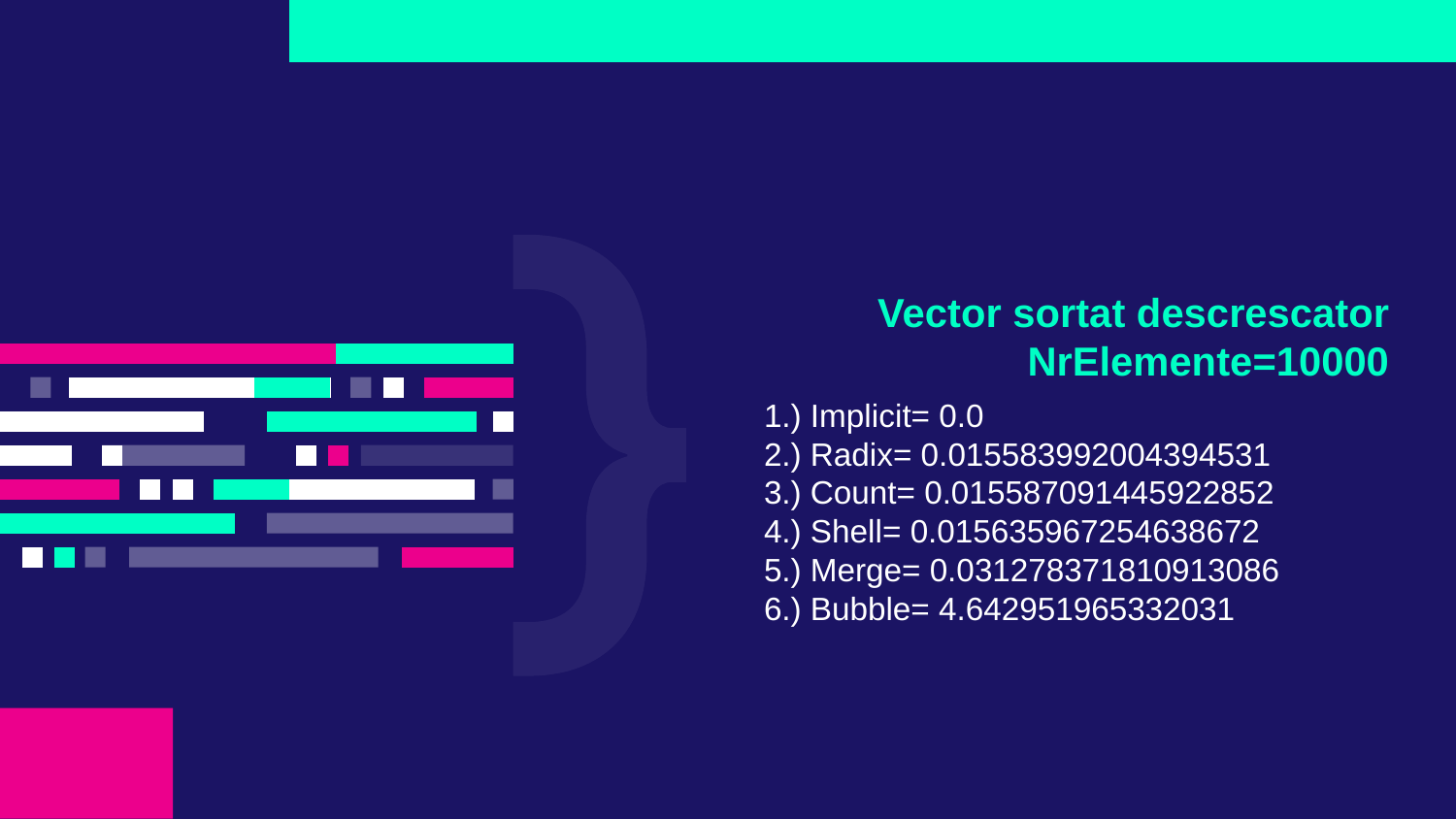

# Vector sortat descrescator NrElemente=10000
1.) Implicit= 0.0
2.) Radix= 0.015583992004394531
3.) Count= 0.015587091445922852
4.) Shell= 0.015635967254638672
5.) Merge= 0.031278371810913086
6.) Bubble= 4.642951965332031